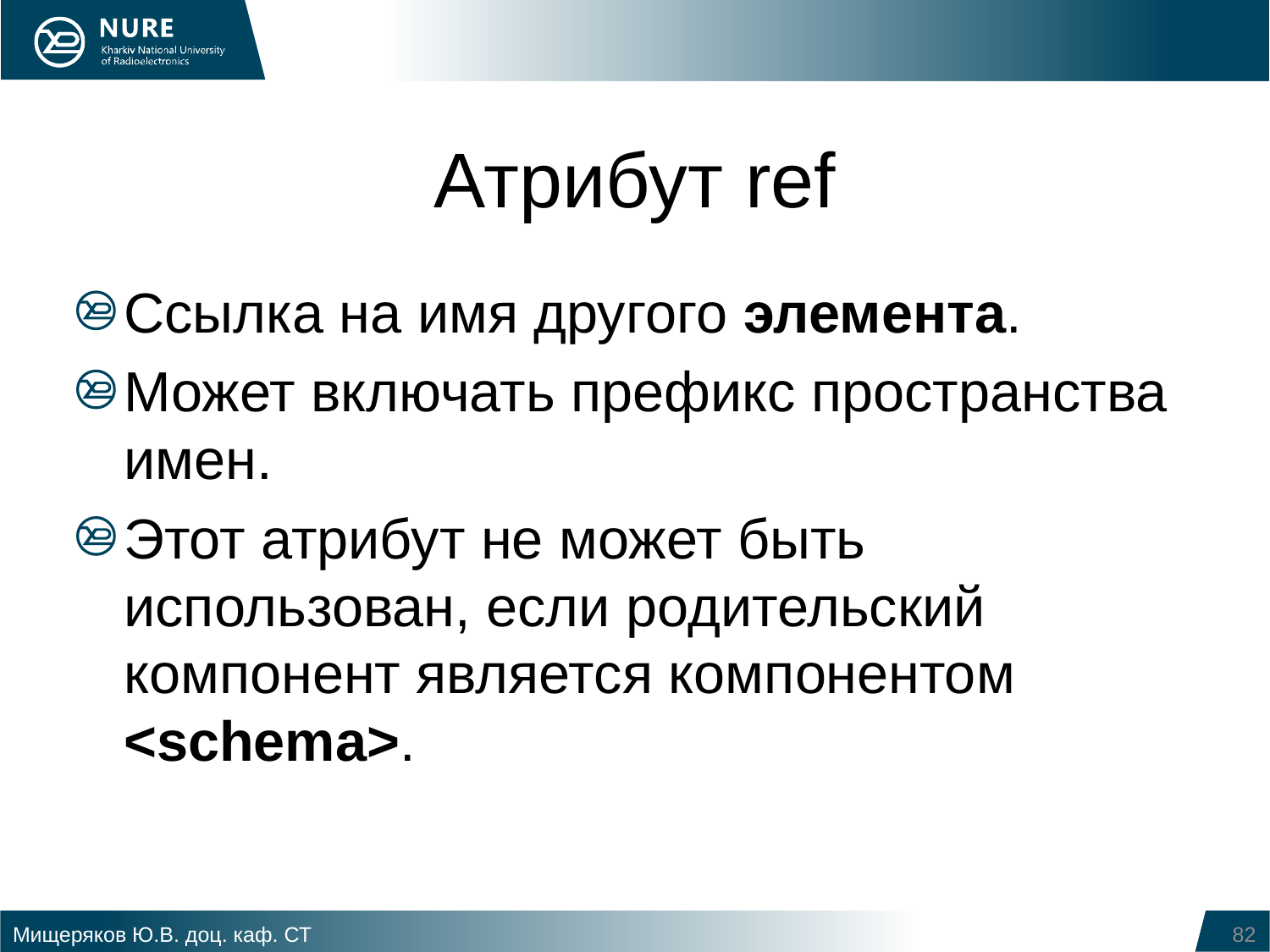

# Атрибут ref
Ссылка на имя другого элемента.
Может включать префикс пространства имен.
Этот атрибут не может быть использован, если родительский компонент является компонентом <schema>.
Мищеряков Ю.В. доц. каф. СТ
82